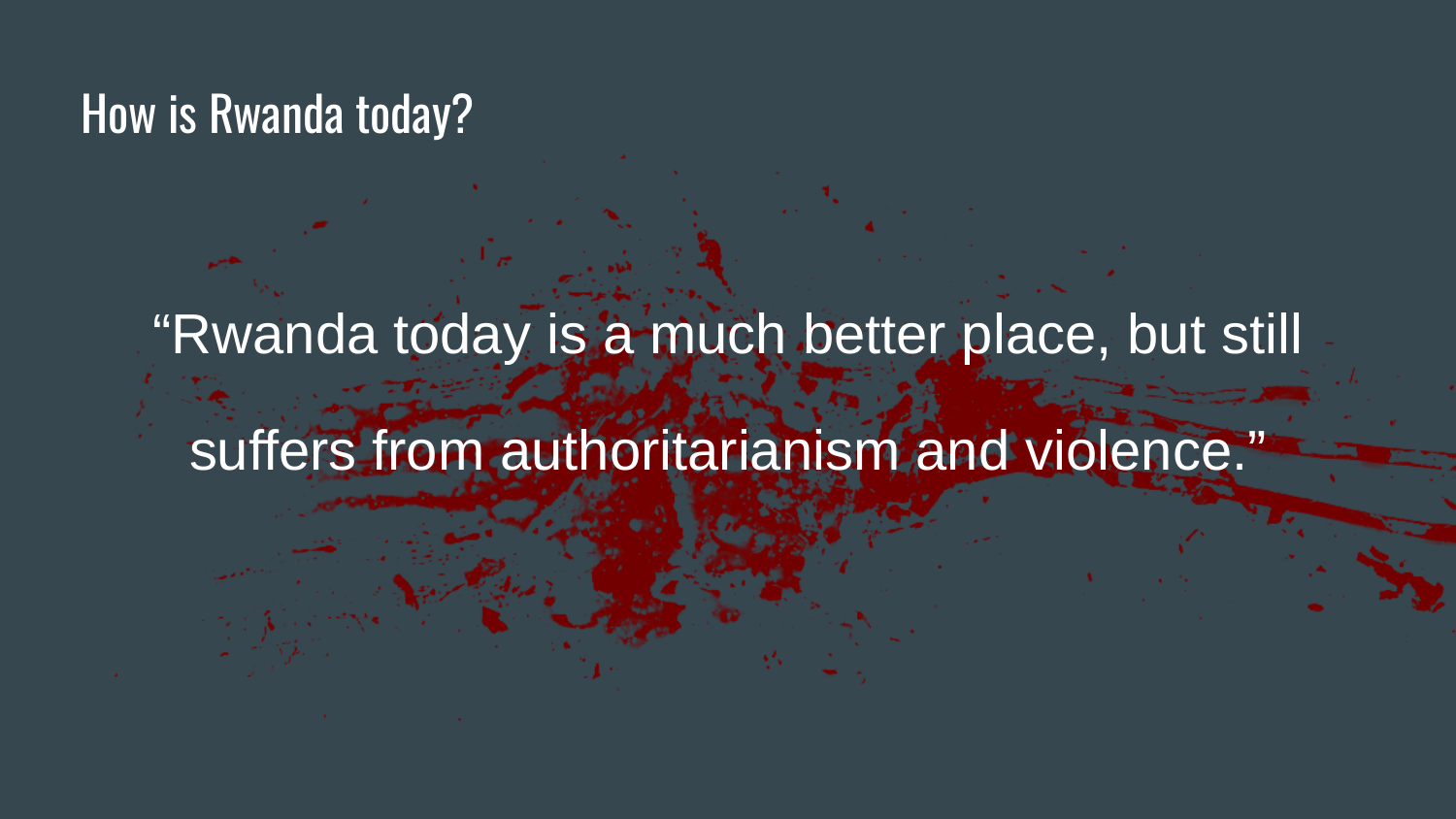

# How is Rwanda today?
“Rwanda today is a much better place, but still suffers from authoritarianism and violence.”